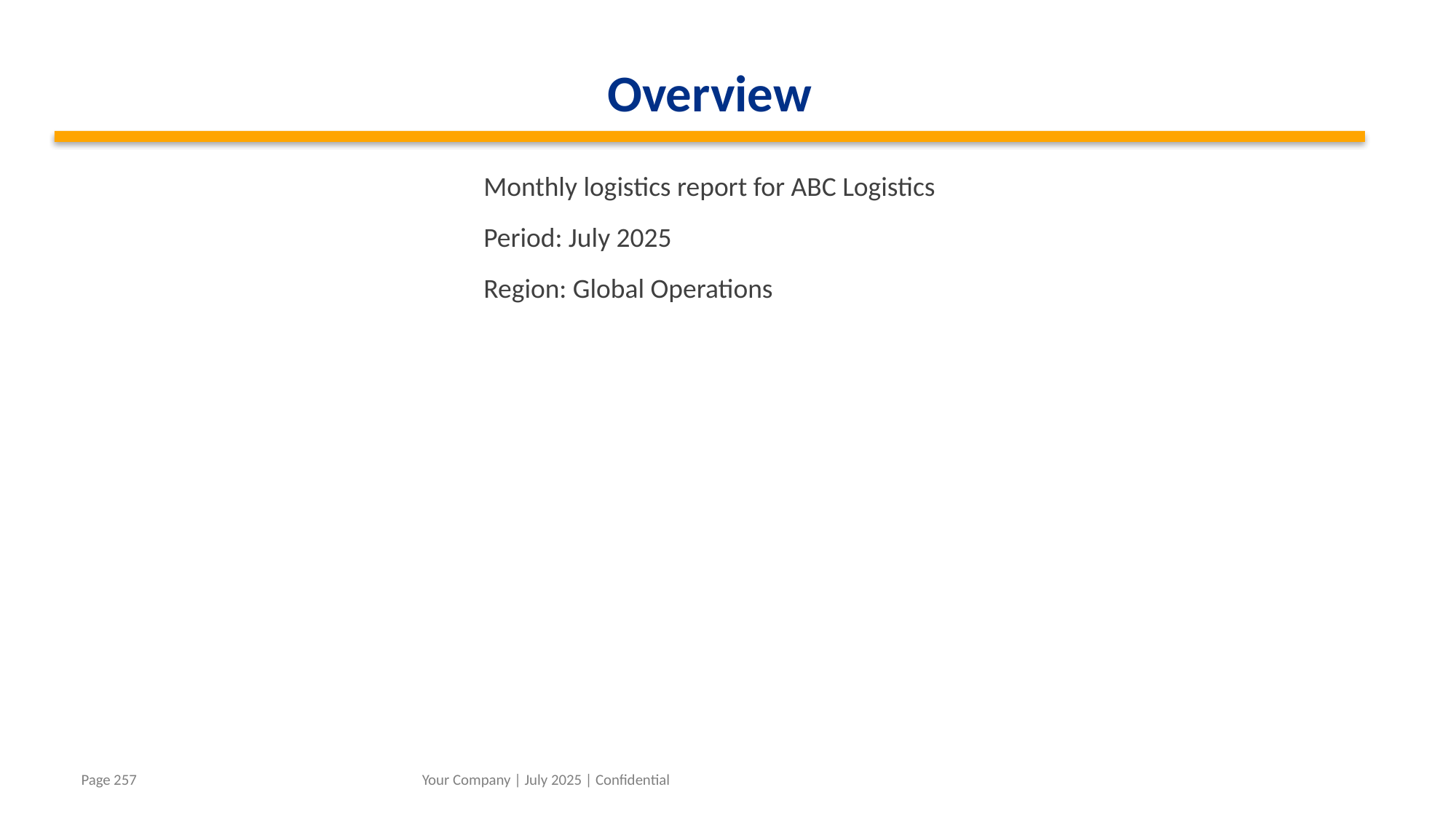

Overview

Monthly logistics report for ABC Logistics
Period: July 2025
Region: Global Operations
Your Company | July 2025 | Confidential
Page 257